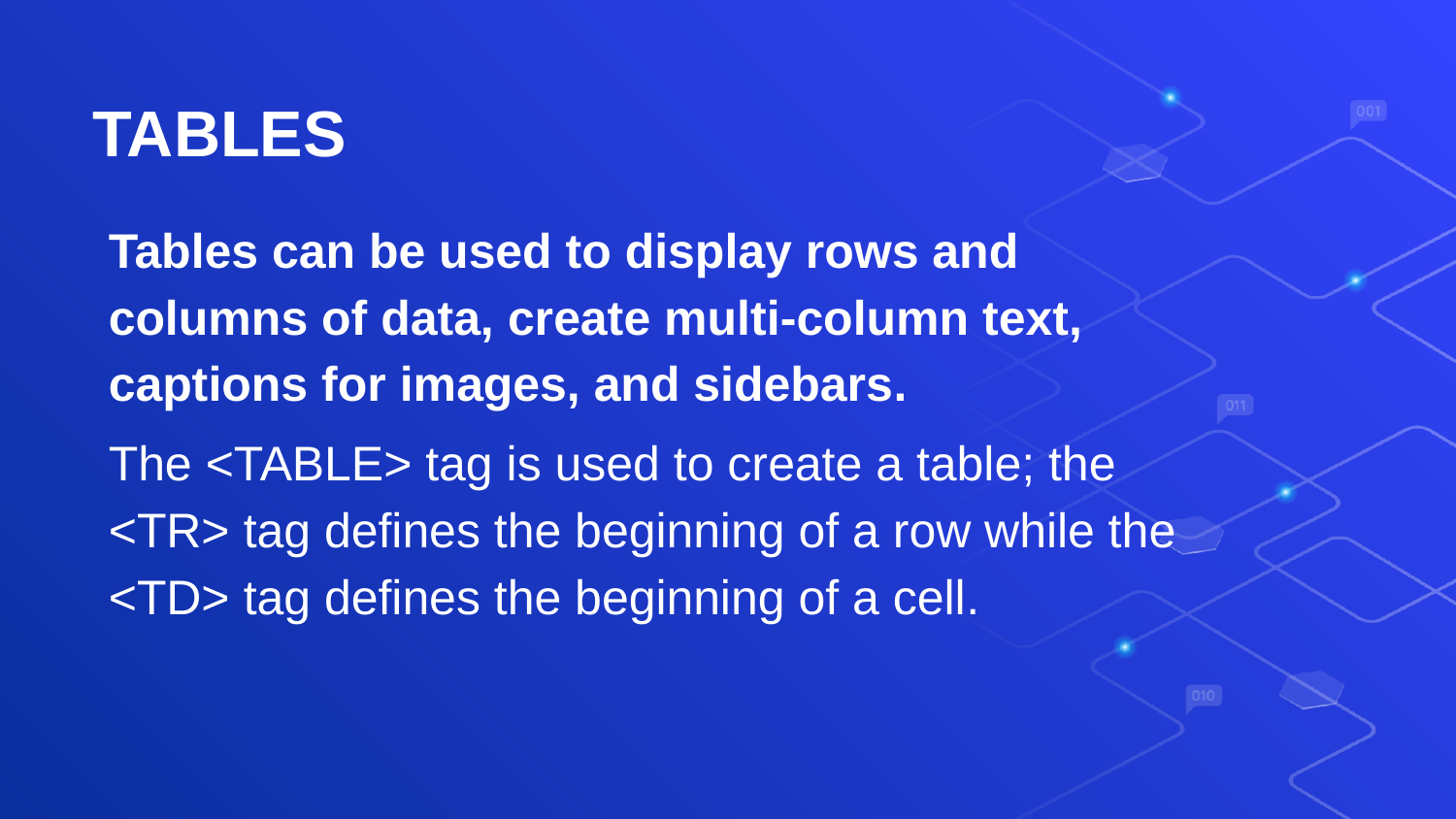

# TABLES
Tables can be used to display rows and columns of data, create multi-column text, captions for images, and sidebars.
The <TABLE> tag is used to create a table; the <TR> tag defines the beginning of a row while the <TD> tag defines the beginning of a cell.

25